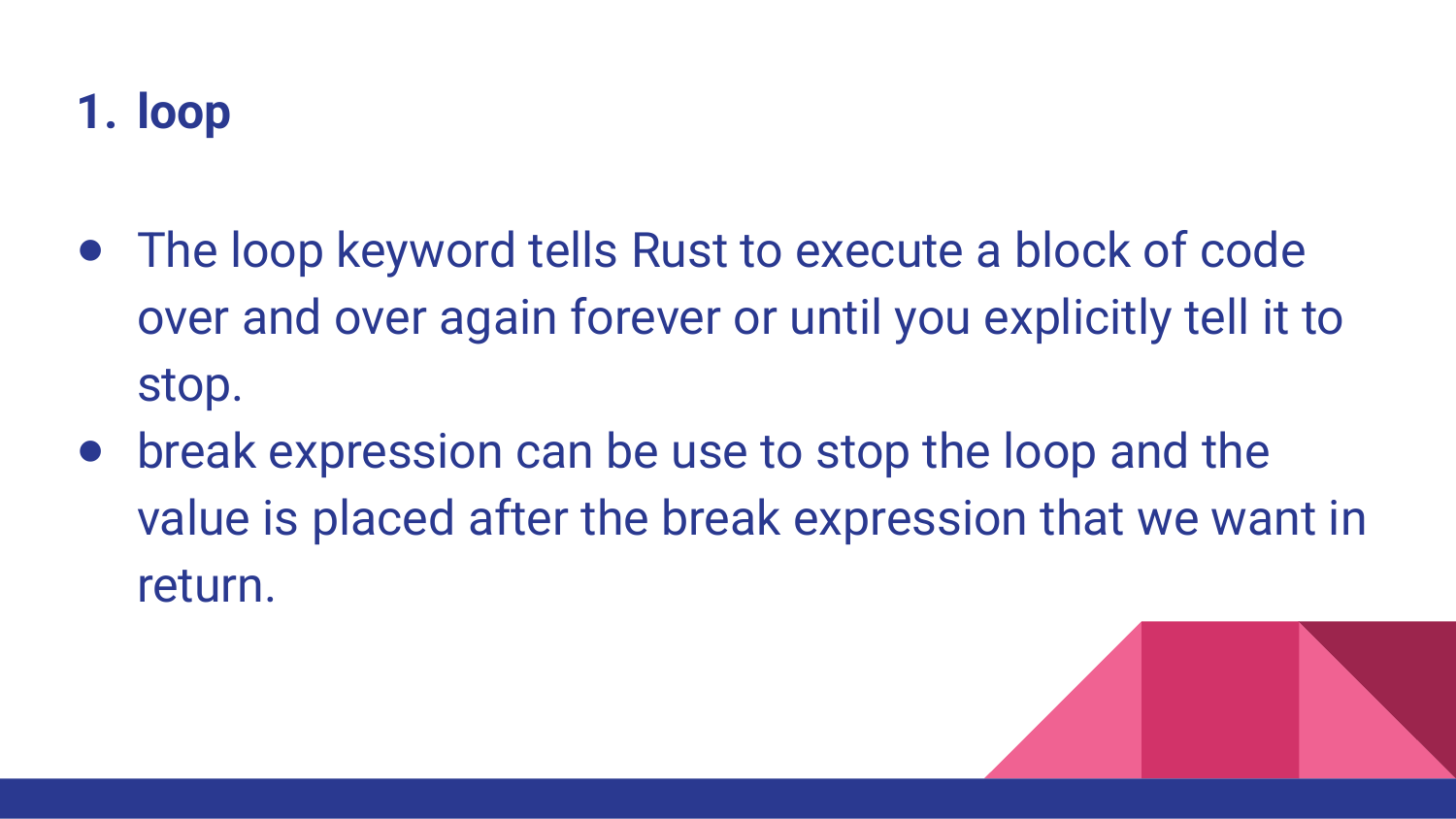

# loop
The loop keyword tells Rust to execute a block of code over and over again forever or until you explicitly tell it to stop.
break expression can be use to stop the loop and the value is placed after the break expression that we want in return.